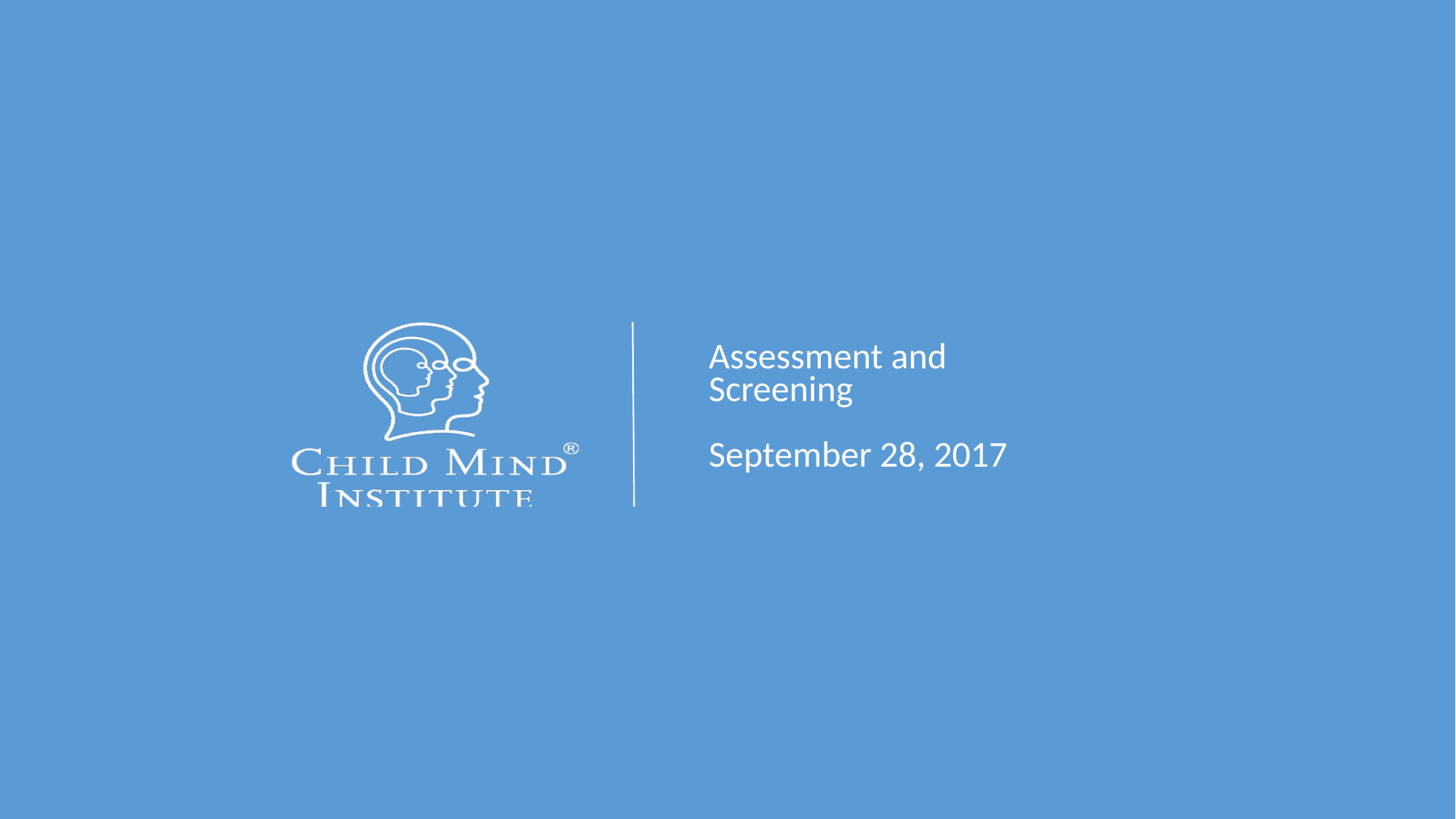

# Assessment and Screening September 28, 2017